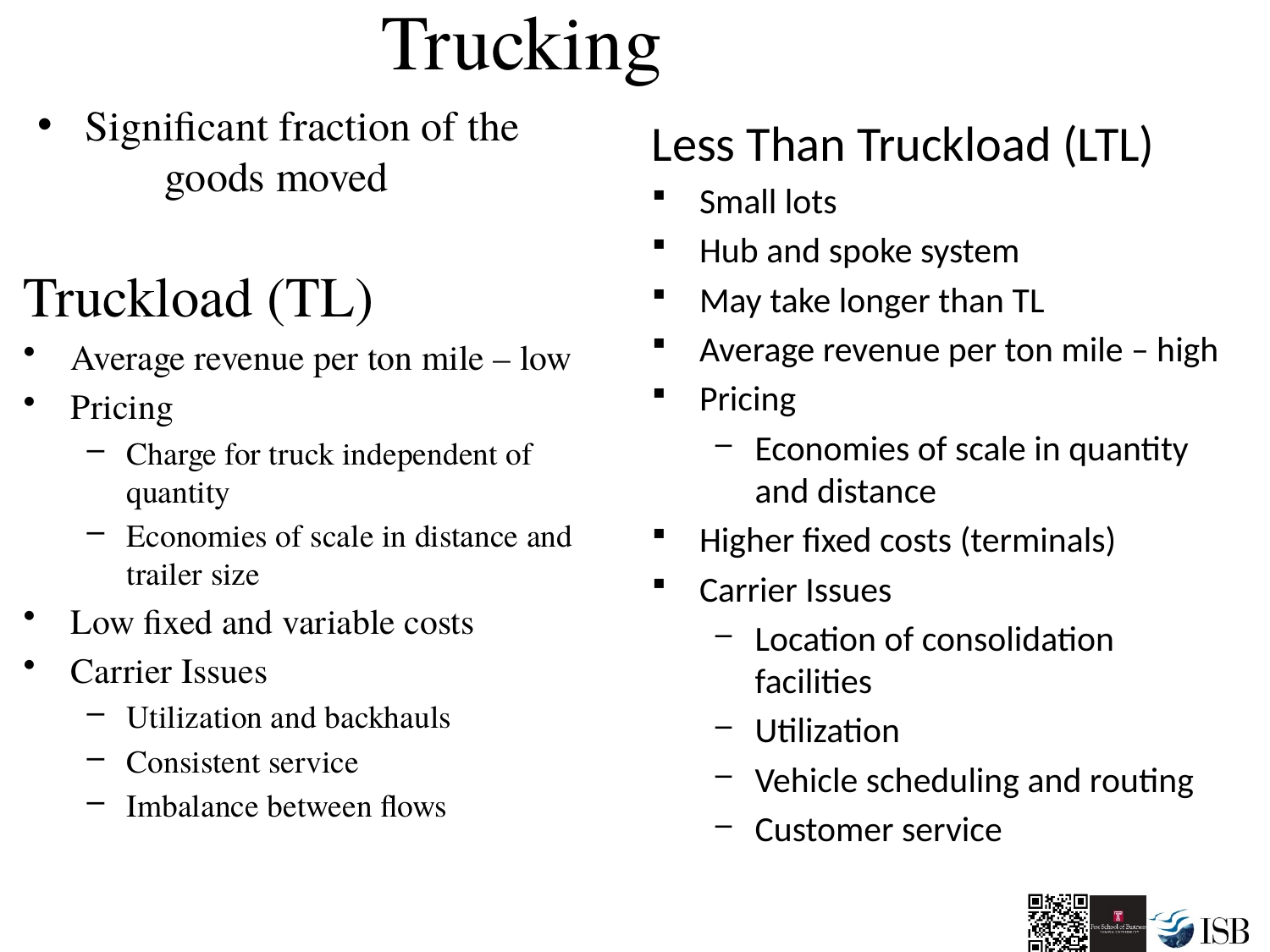

# Trucking
Significant fraction of the
	goods moved
Less Than Truckload (LTL)
Small lots
Hub and spoke system
May take longer than TL
Average revenue per ton mile – high
Pricing
Economies of scale in quantity and distance
Higher fixed costs (terminals)
Carrier Issues
Location of consolidation facilities
Utilization
Vehicle scheduling and routing
Customer service
Truckload (TL)
Average revenue per ton mile – low
Pricing
Charge for truck independent of quantity
Economies of scale in distance and trailer size
Low fixed and variable costs
Carrier Issues
Utilization and backhauls
Consistent service
Imbalance between flows